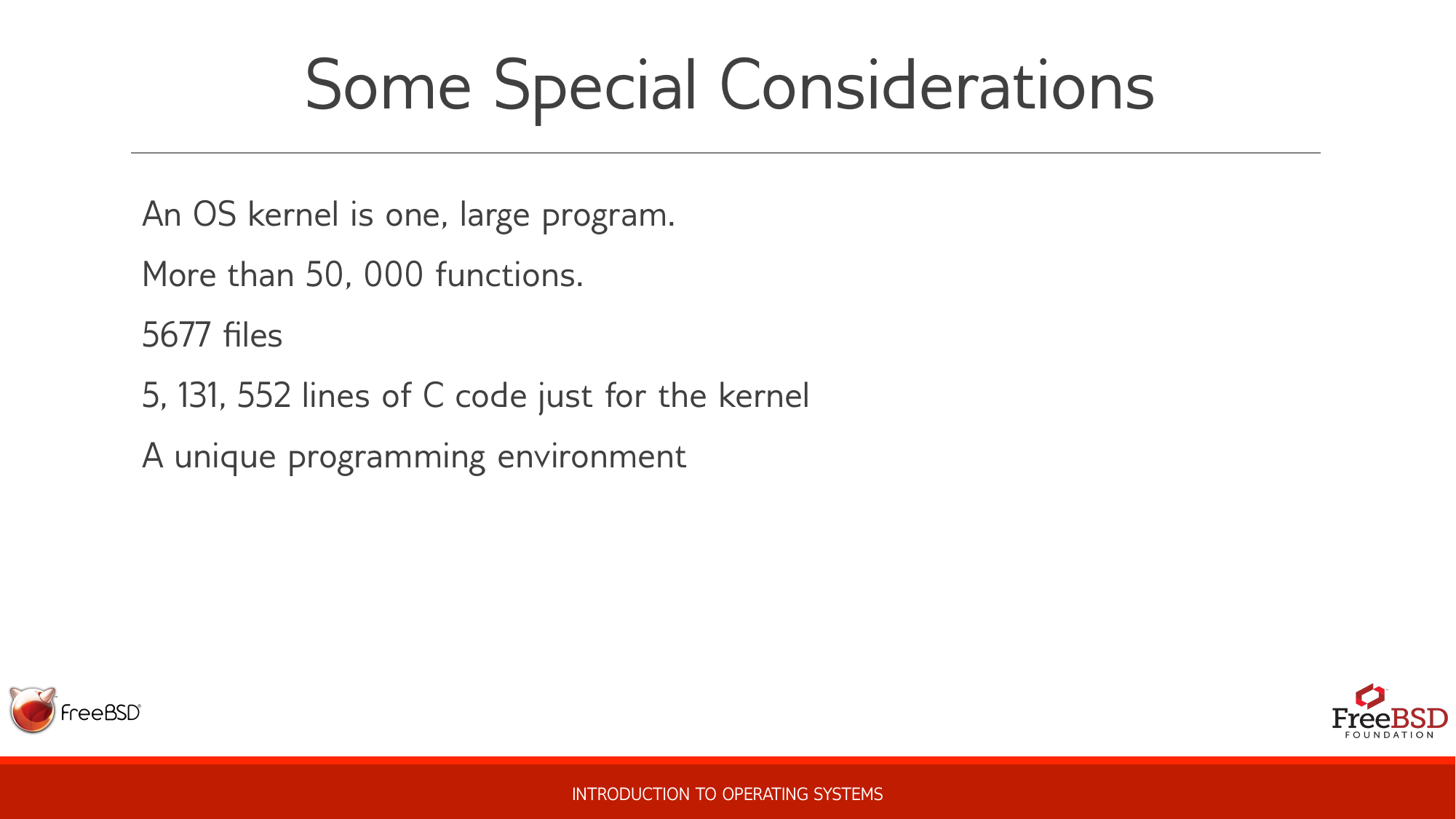

# Some Special Considerations
An OS kernel is one, large program.
More than 50, 000 functions.
5677 files
5, 131, 552 lines of C code just for the kernel
A unique programming environment
Introduction to Operating Systems